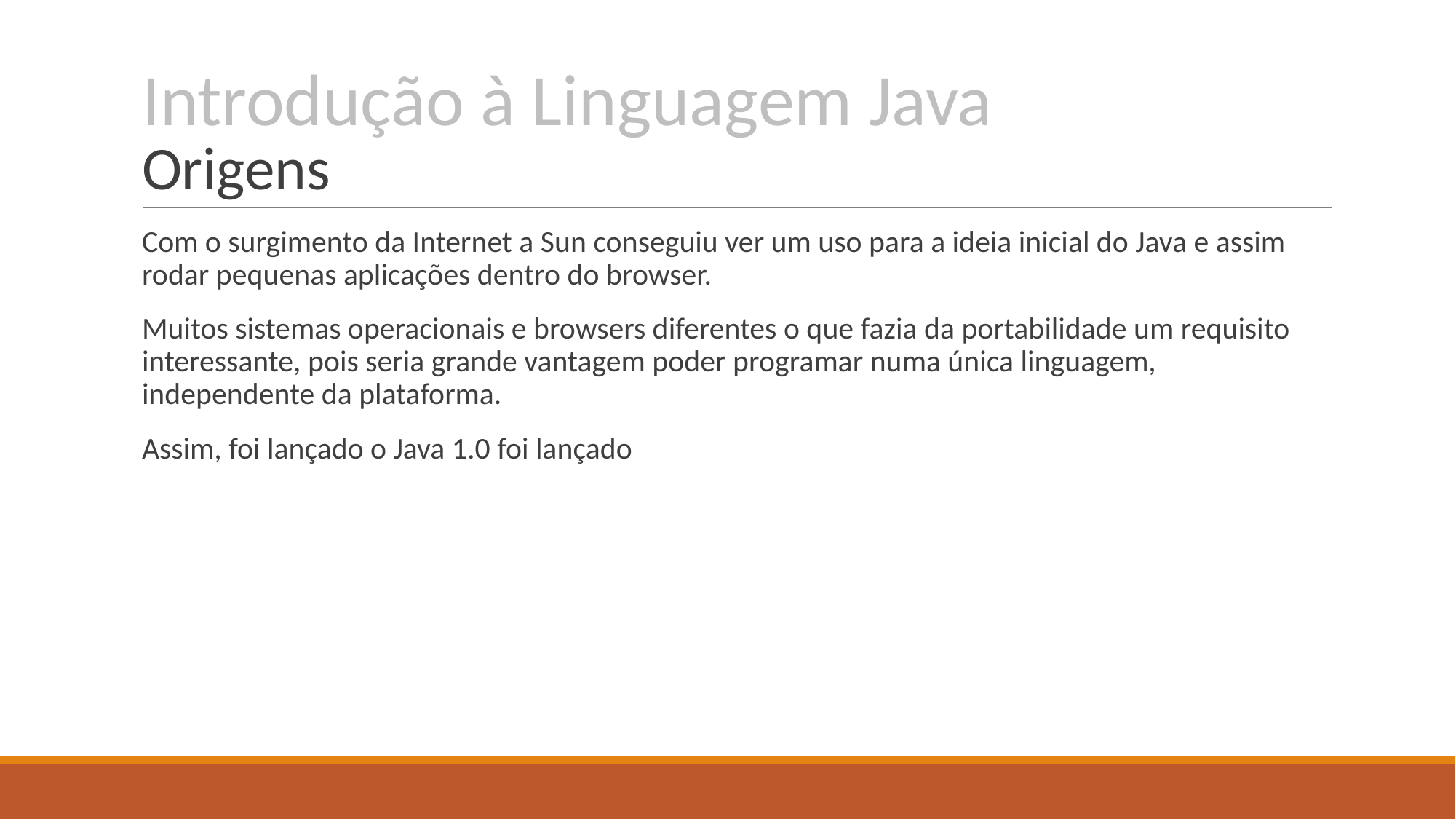

# Introdução à Linguagem Java Origens
Com o surgimento da Internet a Sun conseguiu ver um uso para a ideia inicial do Java e assim rodar pequenas aplicações dentro do browser.
Muitos sistemas operacionais e browsers diferentes o que fazia da portabilidade um requisito interessante, pois seria grande vantagem poder programar numa única linguagem, independente da plataforma.
Assim, foi lançado o Java 1.0 foi lançado